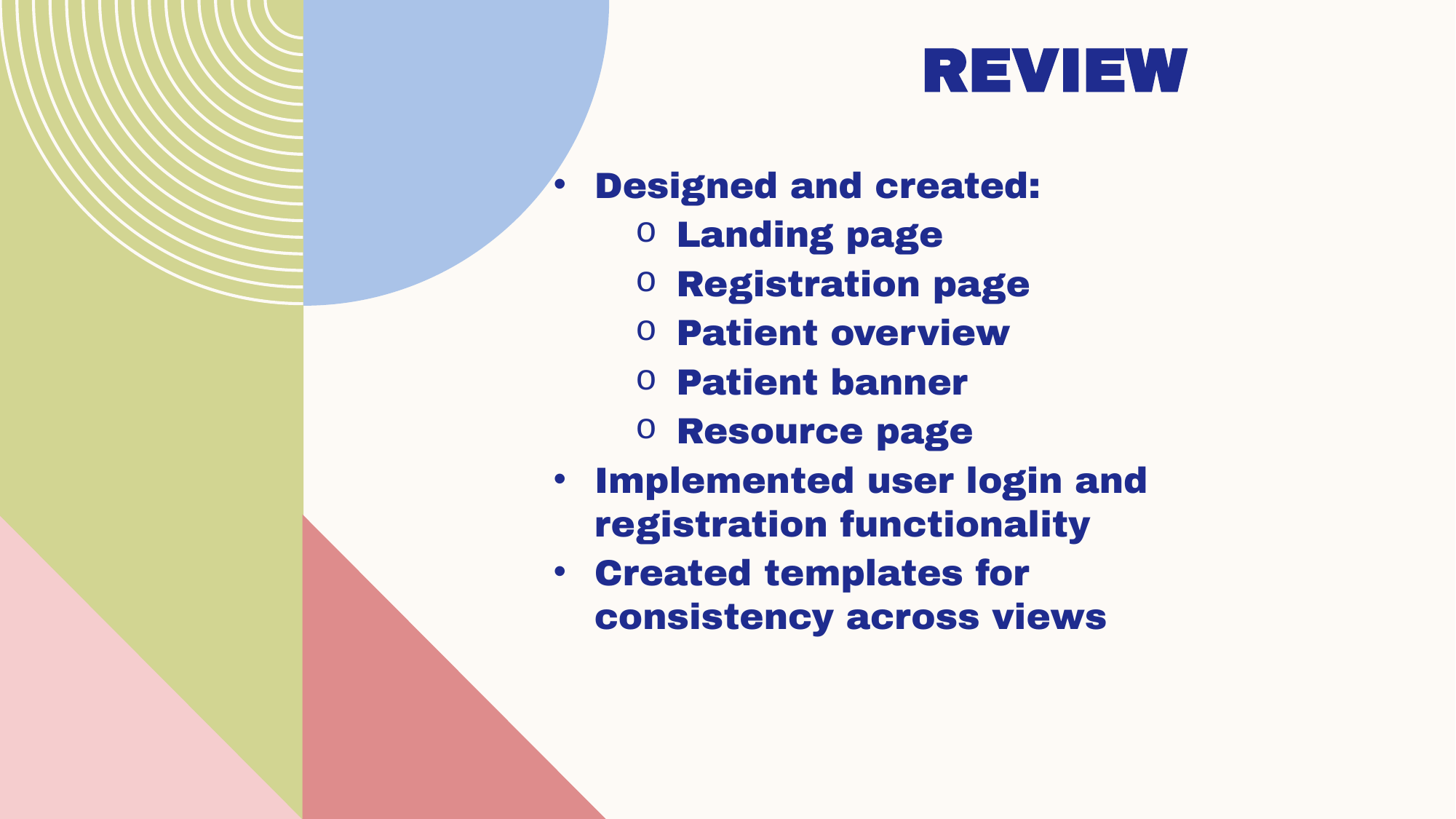

Review
Designed and created:
Landing page
Registration page
Patient overview
Patient banner
Resource page
Implemented user login and registration functionality
Created templates for consistency across views